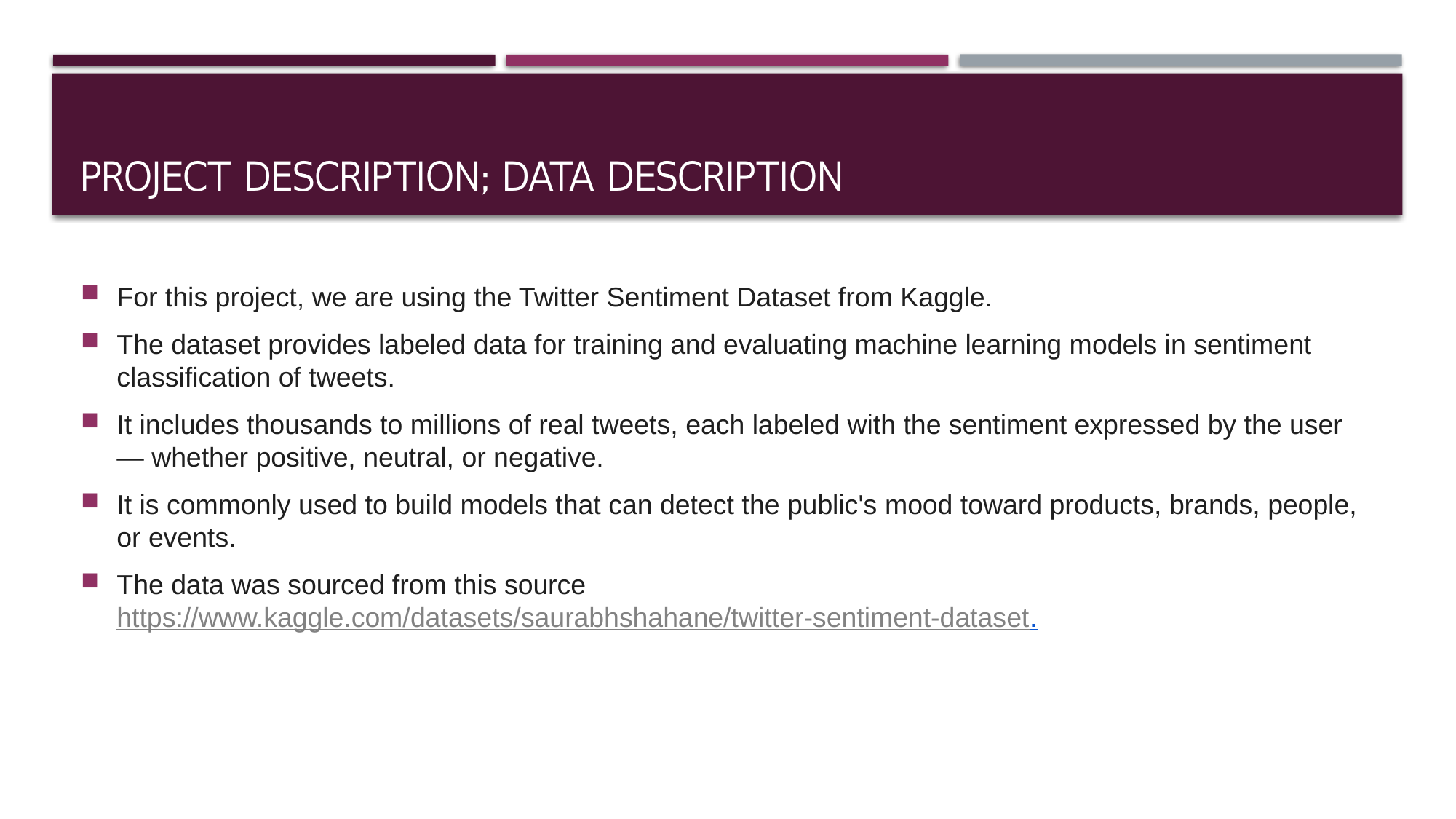

# Project description; DATA DESCRIPTION
For this project, we are using the Twitter Sentiment Dataset from Kaggle.
The dataset provides labeled data for training and evaluating machine learning models in sentiment classification of tweets.
It includes thousands to millions of real tweets, each labeled with the sentiment expressed by the user — whether positive, neutral, or negative.
It is commonly used to build models that can detect the public's mood toward products, brands, people, or events.
The data was sourced from this source https://www.kaggle.com/datasets/saurabhshahane/twitter-sentiment-dataset.